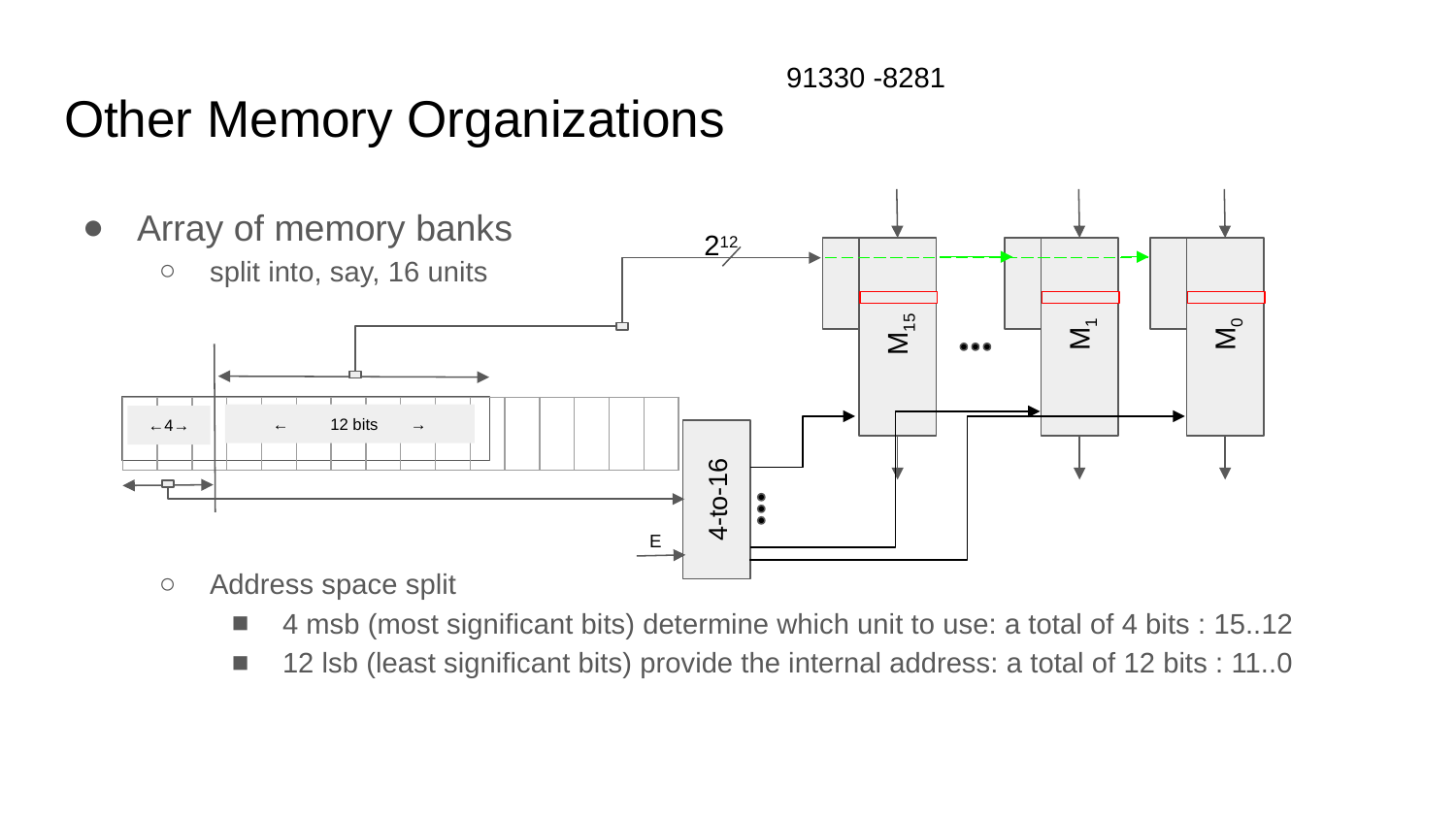

91330 -8281
# Other Memory Organizations
Array of memory banks
split into, say, 16 units
Address space split
4 msb (most significant bits) determine which unit to use: a total of 4 bits : 15..12
12 lsb (least significant bits) provide the internal address: a total of 12 bits : 11..0
212

M15
M1
M0

|  |  |  |  |  |  |  |  |  |  |  |  |  |  |  |  |
| --- | --- | --- | --- | --- | --- | --- | --- | --- | --- | --- | --- | --- | --- | --- | --- |
←         12 bits       →
←4→
4-to-16

E